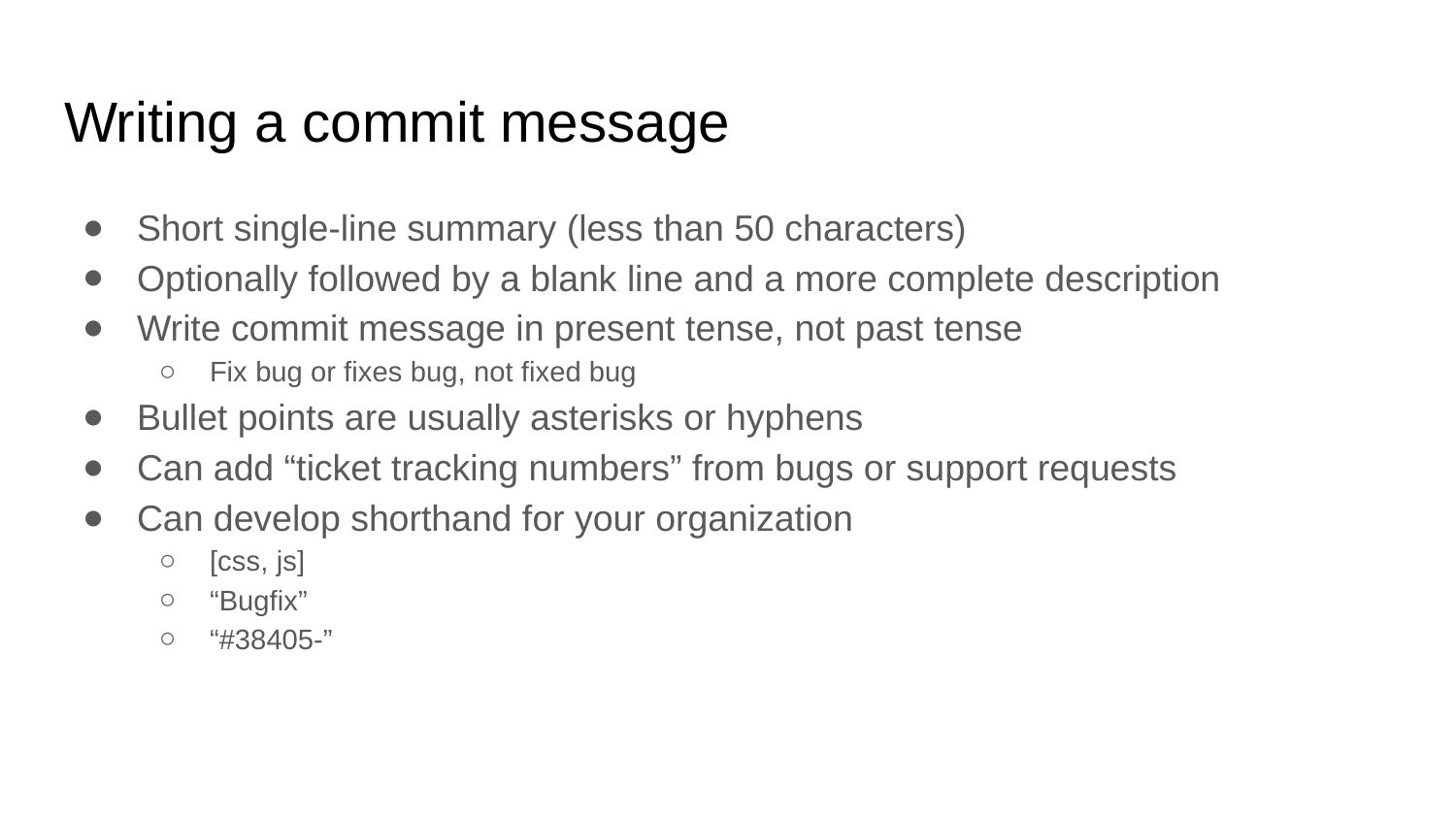

# Writing a commit message
Short single-line summary (less than 50 characters)
Optionally followed by a blank line and a more complete description
Write commit message in present tense, not past tense
Fix bug or fixes bug, not fixed bug
Bullet points are usually asterisks or hyphens
Can add “ticket tracking numbers” from bugs or support requests
Can develop shorthand for your organization
[css, js]
“Bugfix”
“#38405-”